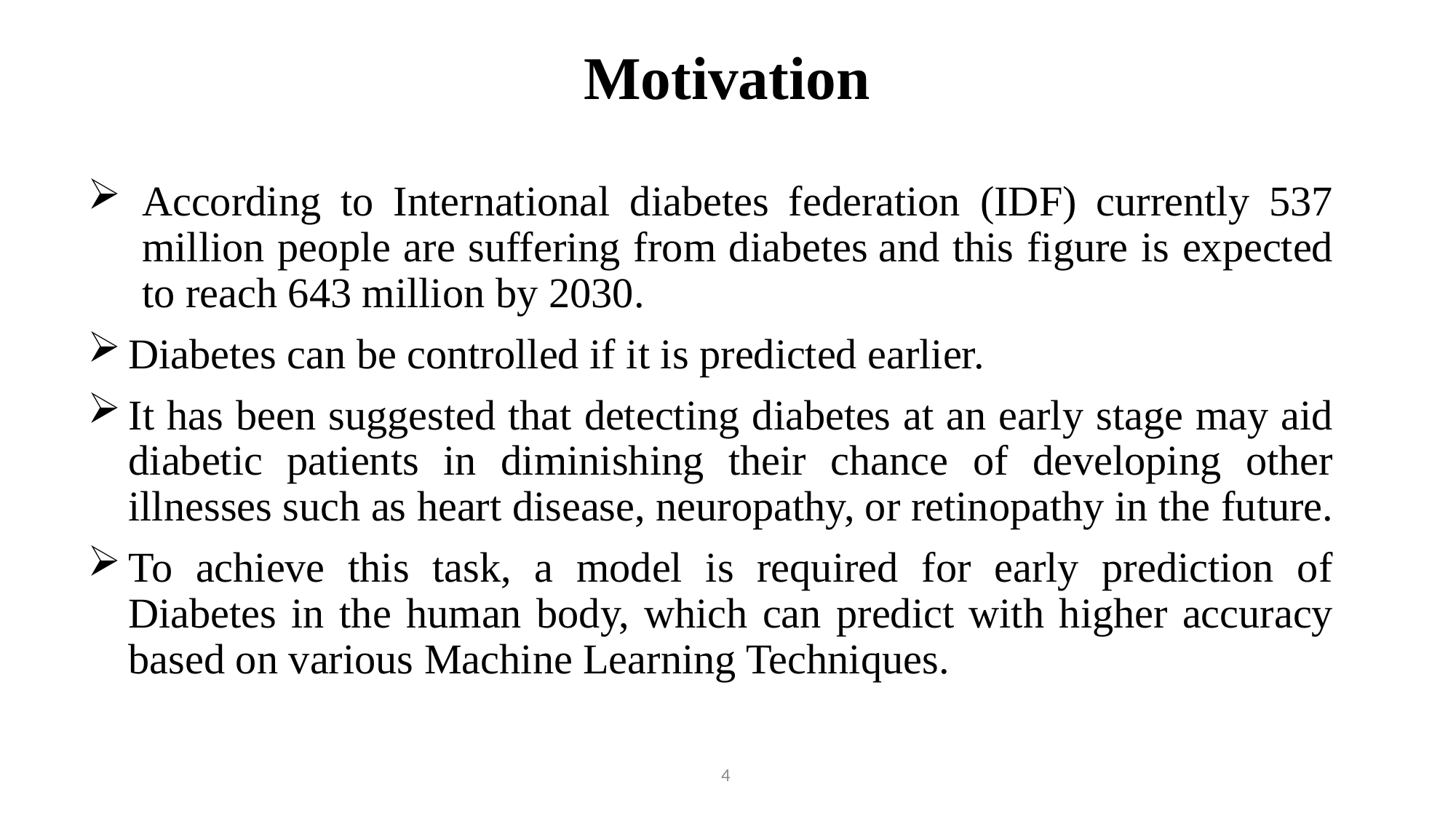

# Motivation
According to International diabetes federation (IDF) currently 537 million people are suffering from diabetes and this figure is expected to reach 643 million by 2030.
Diabetes can be controlled if it is predicted earlier.
It has been suggested that detecting diabetes at an early stage may aid diabetic patients in diminishing their chance of developing other illnesses such as heart disease, neuropathy, or retinopathy in the future.
To achieve this task, a model is required for early prediction of Diabetes in the human body, which can predict with higher accuracy based on various Machine Learning Techniques.

4